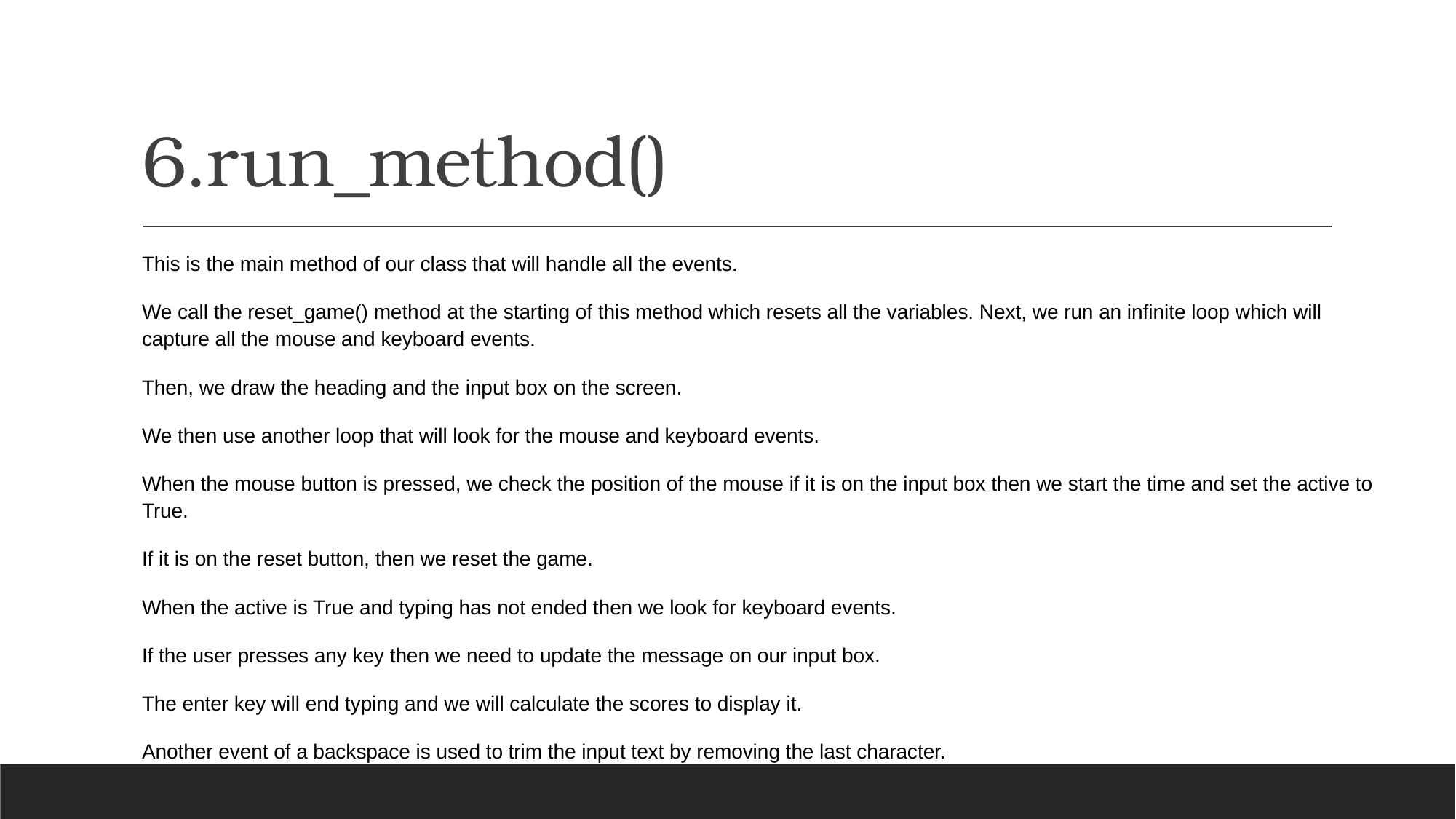

# 6.run_method()
This is the main method of our class that will handle all the events.
We call the reset_game() method at the starting of this method which resets all the variables. Next, we run an infinite loop which will capture all the mouse and keyboard events.
Then, we draw the heading and the input box on the screen.
We then use another loop that will look for the mouse and keyboard events.
When the mouse button is pressed, we check the position of the mouse if it is on the input box then we start the time and set the active to True.
If it is on the reset button, then we reset the game.
When the active is True and typing has not ended then we look for keyboard events.
If the user presses any key then we need to update the message on our input box.
The enter key will end typing and we will calculate the scores to display it.
Another event of a backspace is used to trim the input text by removing the last character.